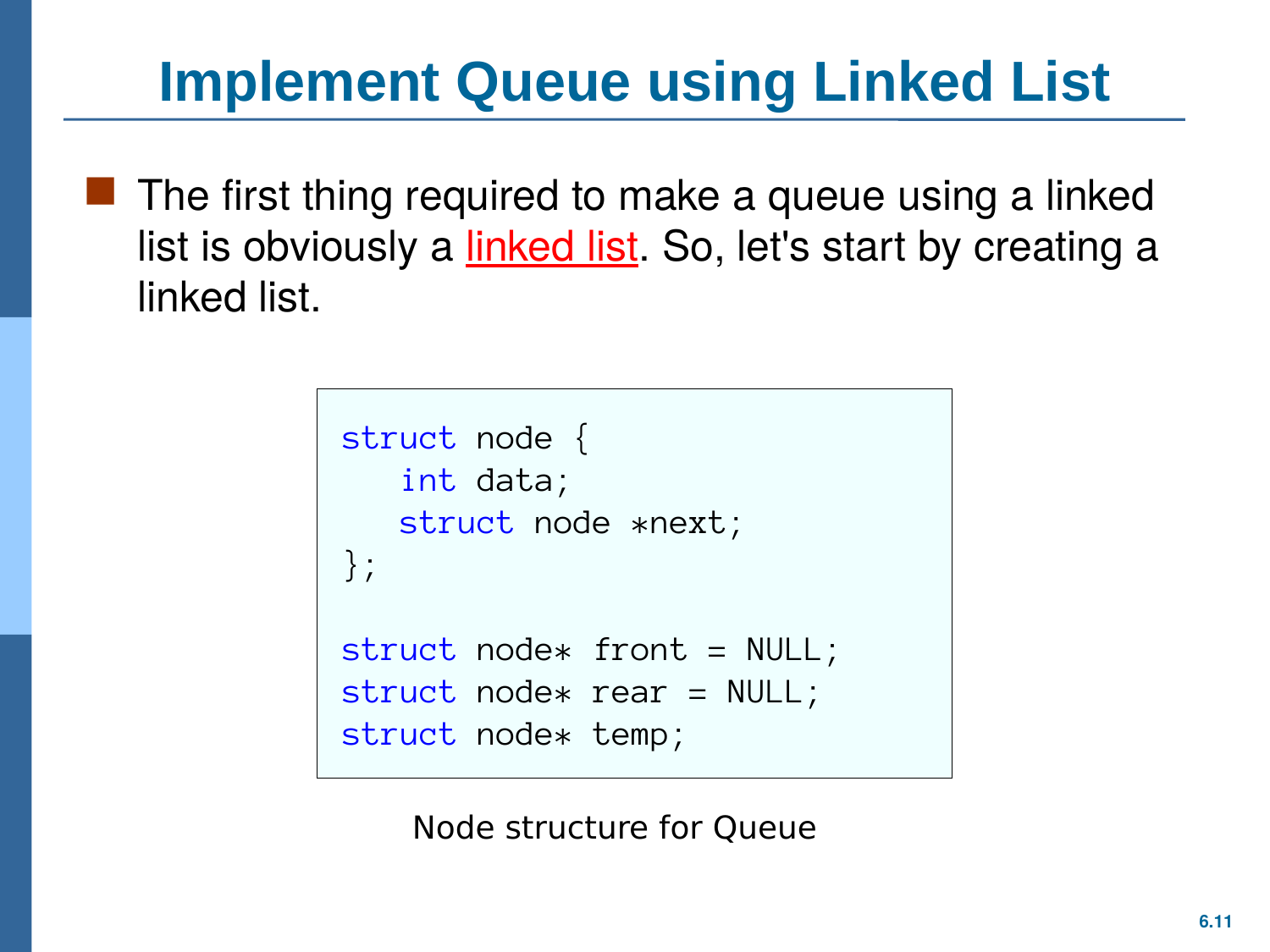

# Implement Queue using Linked List
The first thing required to make a queue using a linked list is obviously a linked list. So, let's start by creating a linked list.
struct node {
   int data;
   struct node *next;
};

struct node* front = NULL;
struct node* rear = NULL;
struct node* temp;
Node structure for Queue